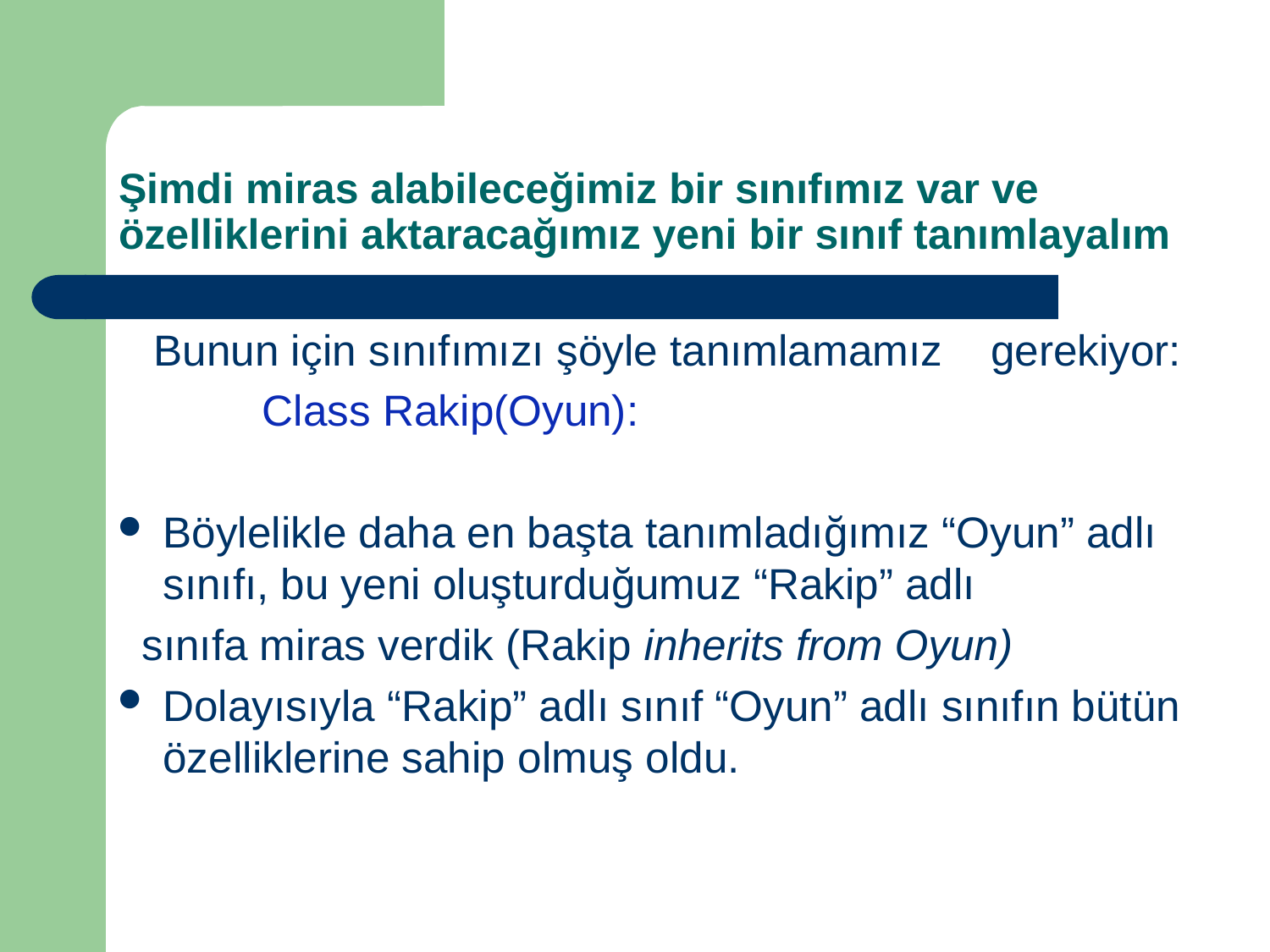

# Şimdi miras alabileceğimiz bir sınıfımız var ve özelliklerini aktaracağımız yeni bir sınıf tanımlayalım
   Bunun için sınıfımızı şöyle tanımlamamız    gerekiyor:
            Class Rakip(Oyun):

Böylelikle daha en başta tanımladığımız “Oyun” adlı sınıfı, bu yeni oluşturduğumuz “Rakip” adlı
  sınıfa miras verdik (Rakip inherits from Oyun)
Dolayısıyla “Rakip” adlı sınıf “Oyun” adlı sınıfın bütün özelliklerine sahip olmuş oldu.